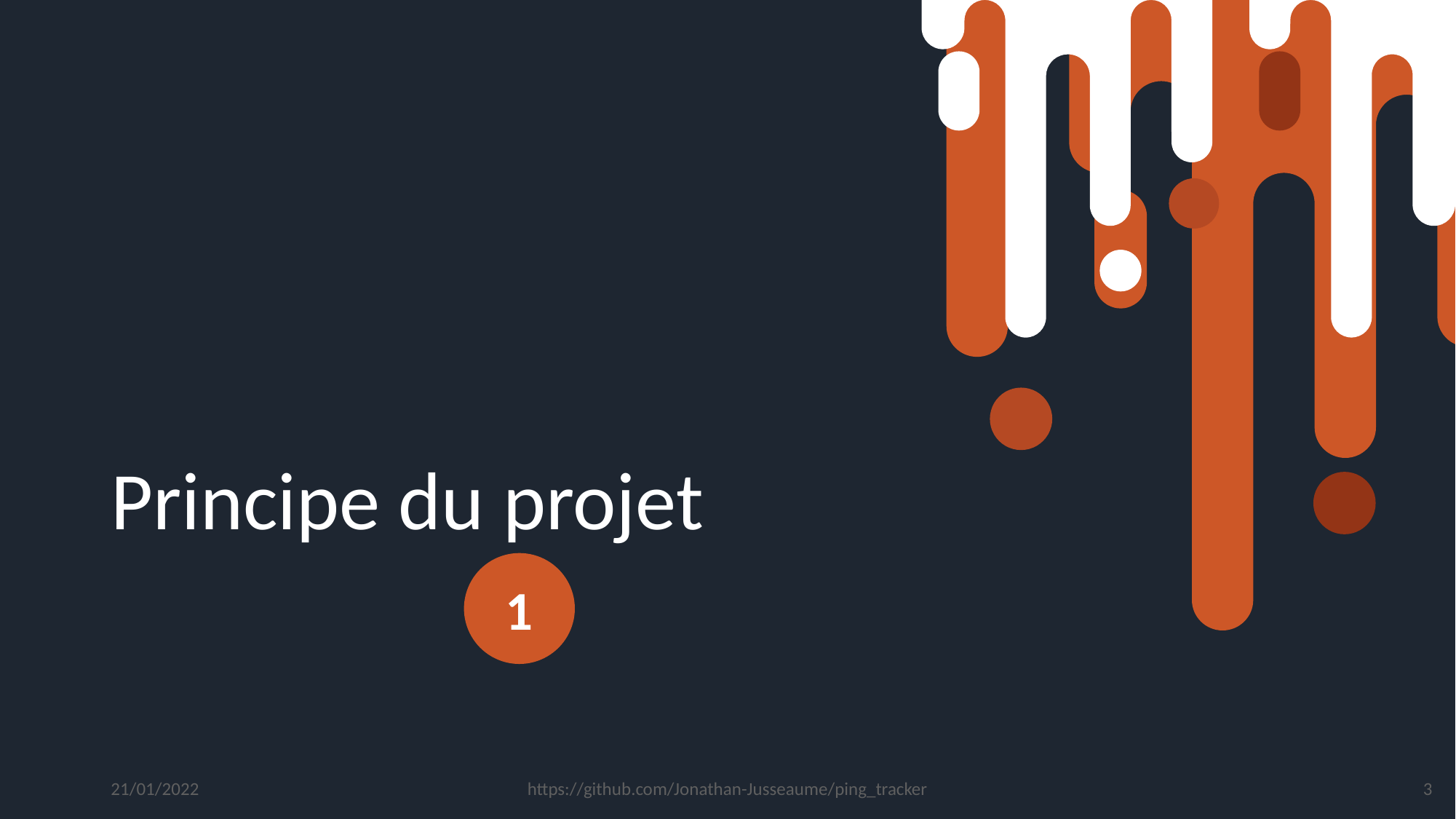

# Principe du projet
1
21/01/2022
https://github.com/Jonathan-Jusseaume/ping_tracker
3